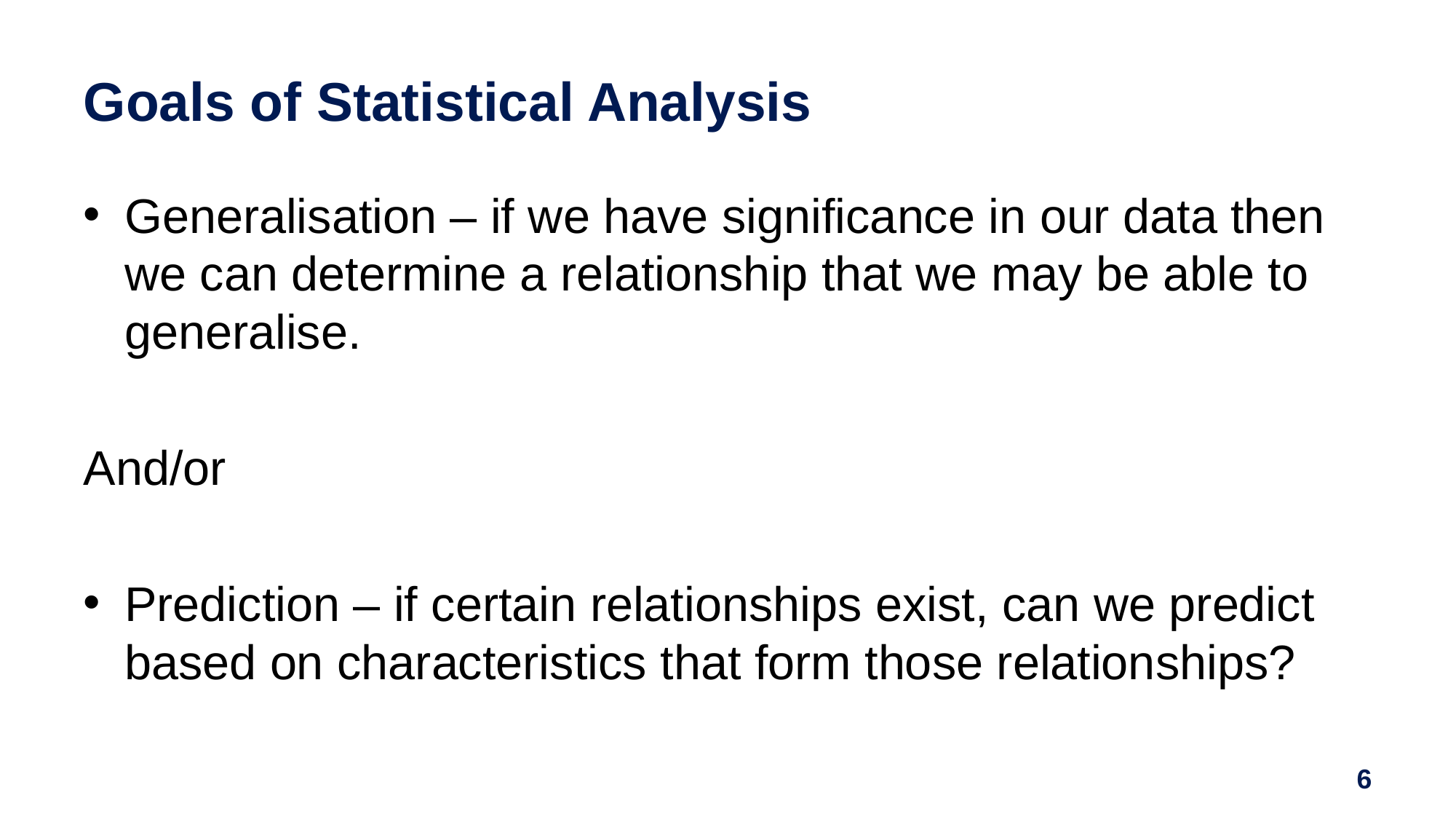

# Goals of Statistical Analysis
Generalisation – if we have significance in our data then we can determine a relationship that we may be able to generalise.

And/or

Prediction – if certain relationships exist, can we predict based on characteristics that form those relationships?
6